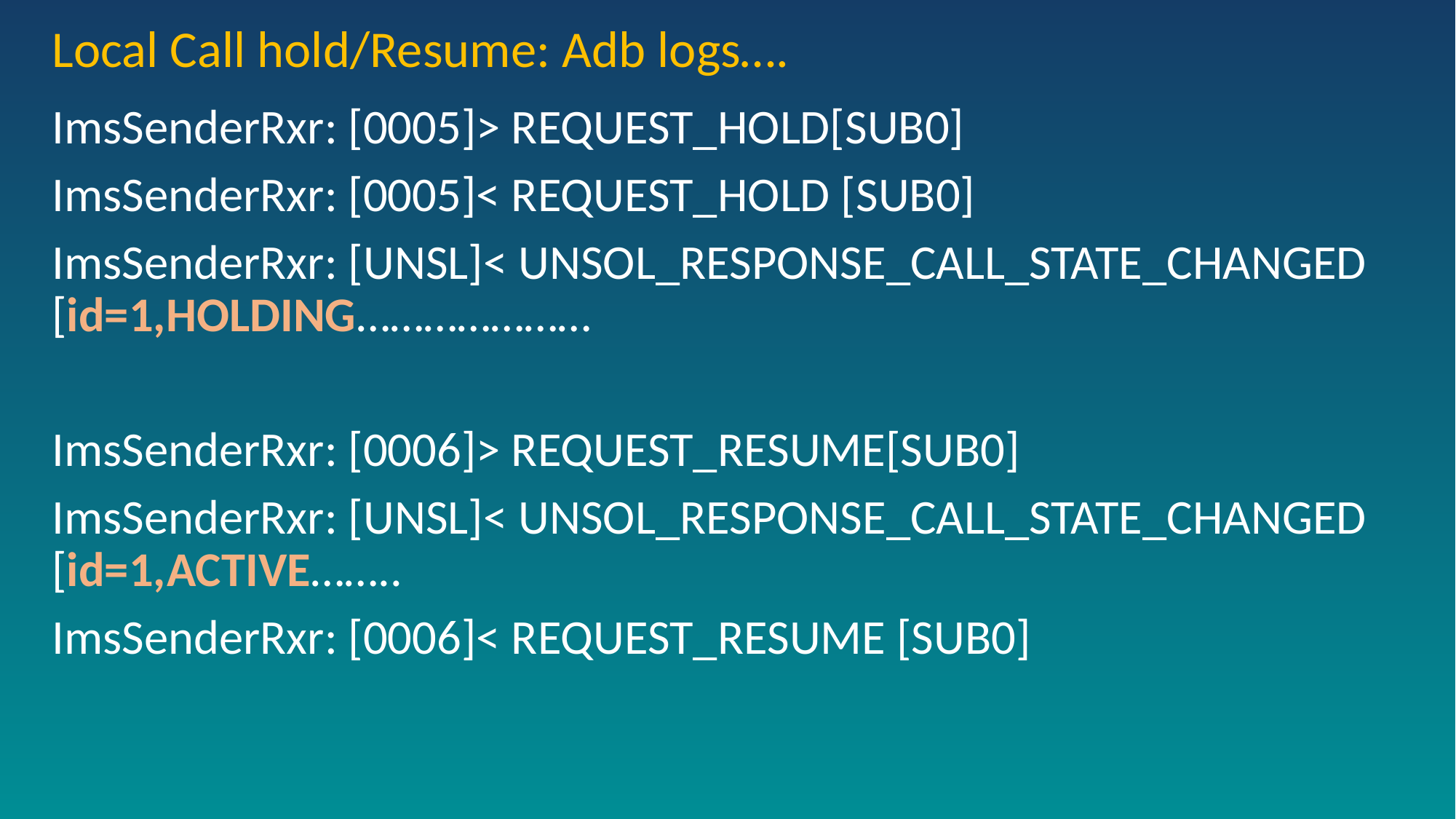

# Local Call hold/Resume: Adb logs….
ImsSenderRxr: [0005]> REQUEST_HOLD[SUB0]
ImsSenderRxr: [0005]< REQUEST_HOLD [SUB0]
ImsSenderRxr: [UNSL]< UNSOL_RESPONSE_CALL_STATE_CHANGED  [id=1,HOLDING…………………

ImsSenderRxr: [0006]> REQUEST_RESUME[SUB0]
ImsSenderRxr: [UNSL]< UNSOL_RESPONSE_CALL_STATE_CHANGED  [id=1,ACTIVE……..
ImsSenderRxr: [0006]< REQUEST_RESUME [SUB0]